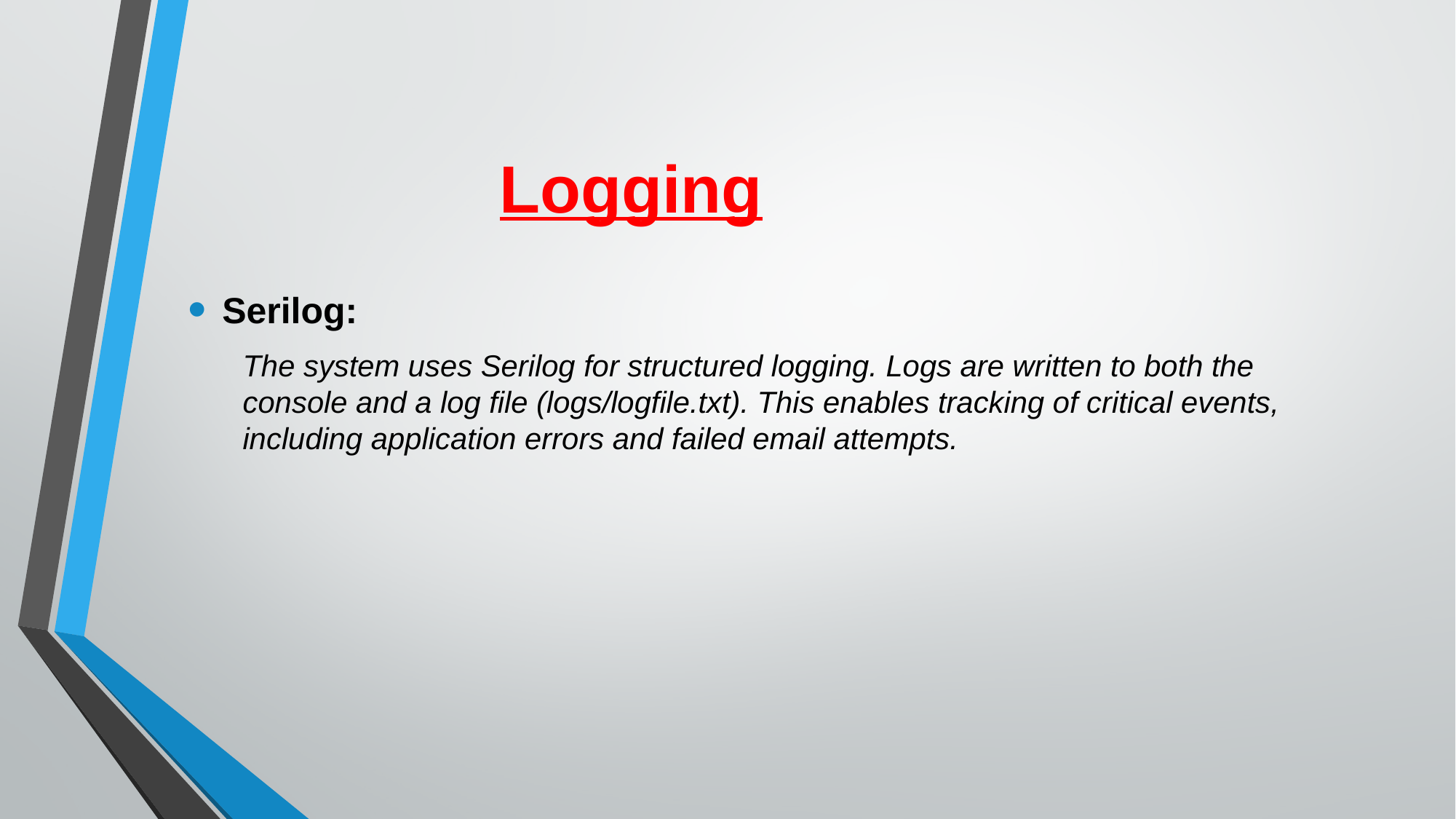

# Logging
Serilog:
The system uses Serilog for structured logging. Logs are written to both the console and a log file (logs/logfile.txt). This enables tracking of critical events, including application errors and failed email attempts.